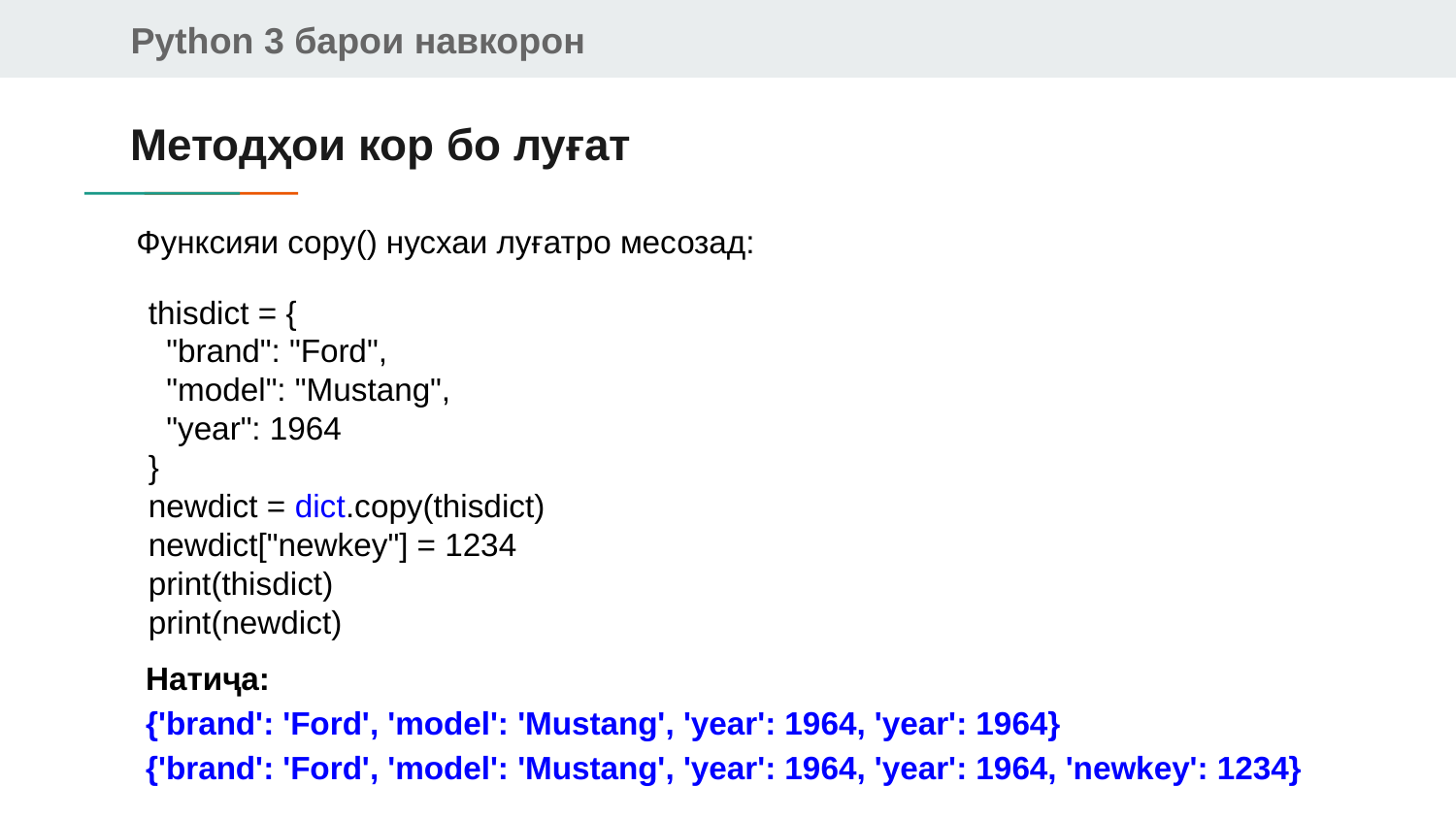

# Методҳои кор бо луғат
Функсияи copy() нусхаи луғатро месозад:
thisdict = {
  "brand": "Ford",
  "model": "Mustang",
  "year": 1964
}
newdict = dict.copy(thisdict)
newdict["newkey"] = 1234
print(thisdict)
print(newdict)
Натиҷа:
{'brand': 'Ford', 'model': 'Mustang', 'year': 1964, 'year': 1964}
{'brand': 'Ford', 'model': 'Mustang', 'year': 1964, 'year': 1964, 'newkey': 1234}